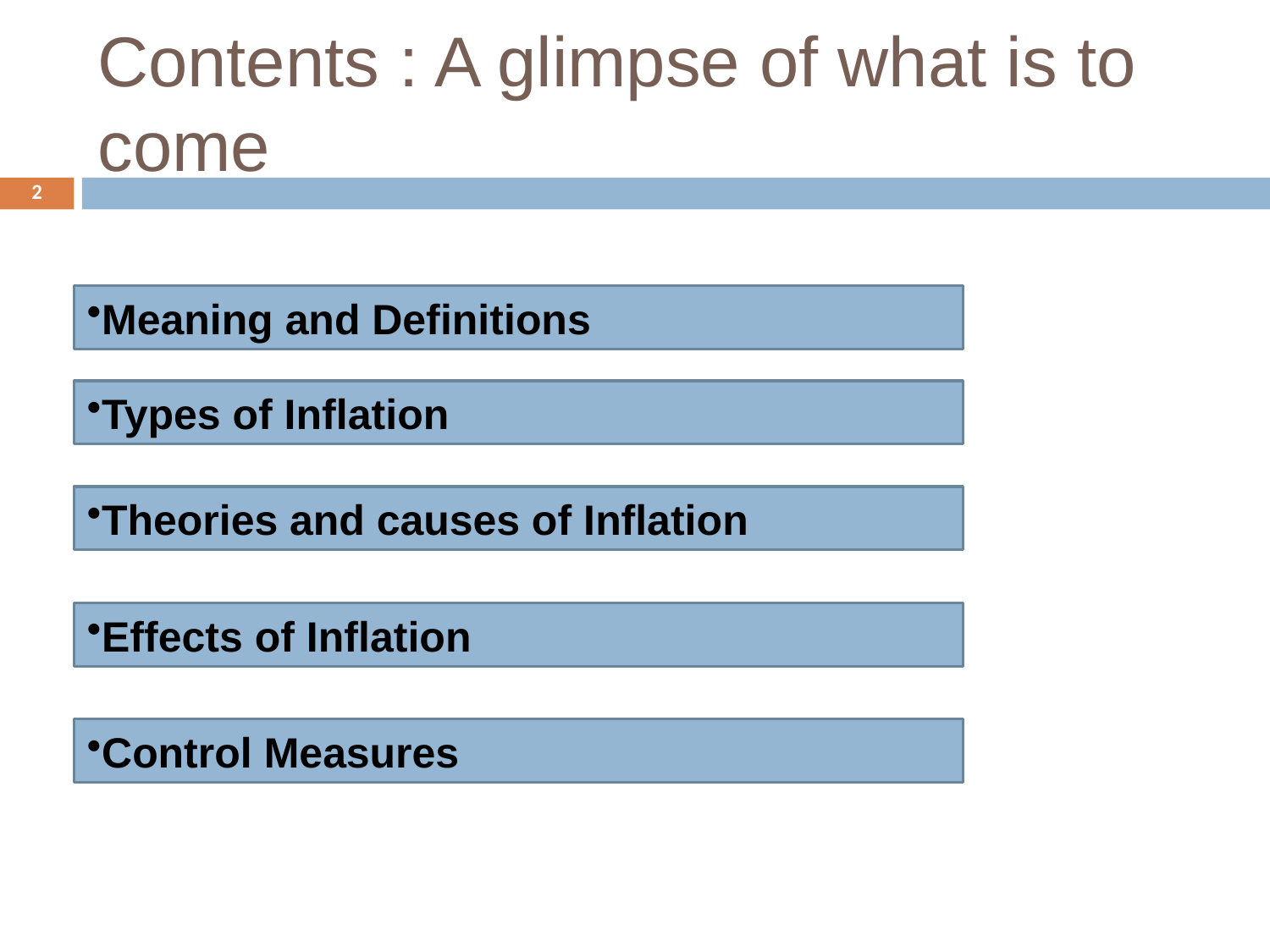

# Contents : A glimpse of what is to come
2

Meaning and Definitions
Types of Inflation
Theories and causes of Inflation
Effects of Inflation
Control Measures